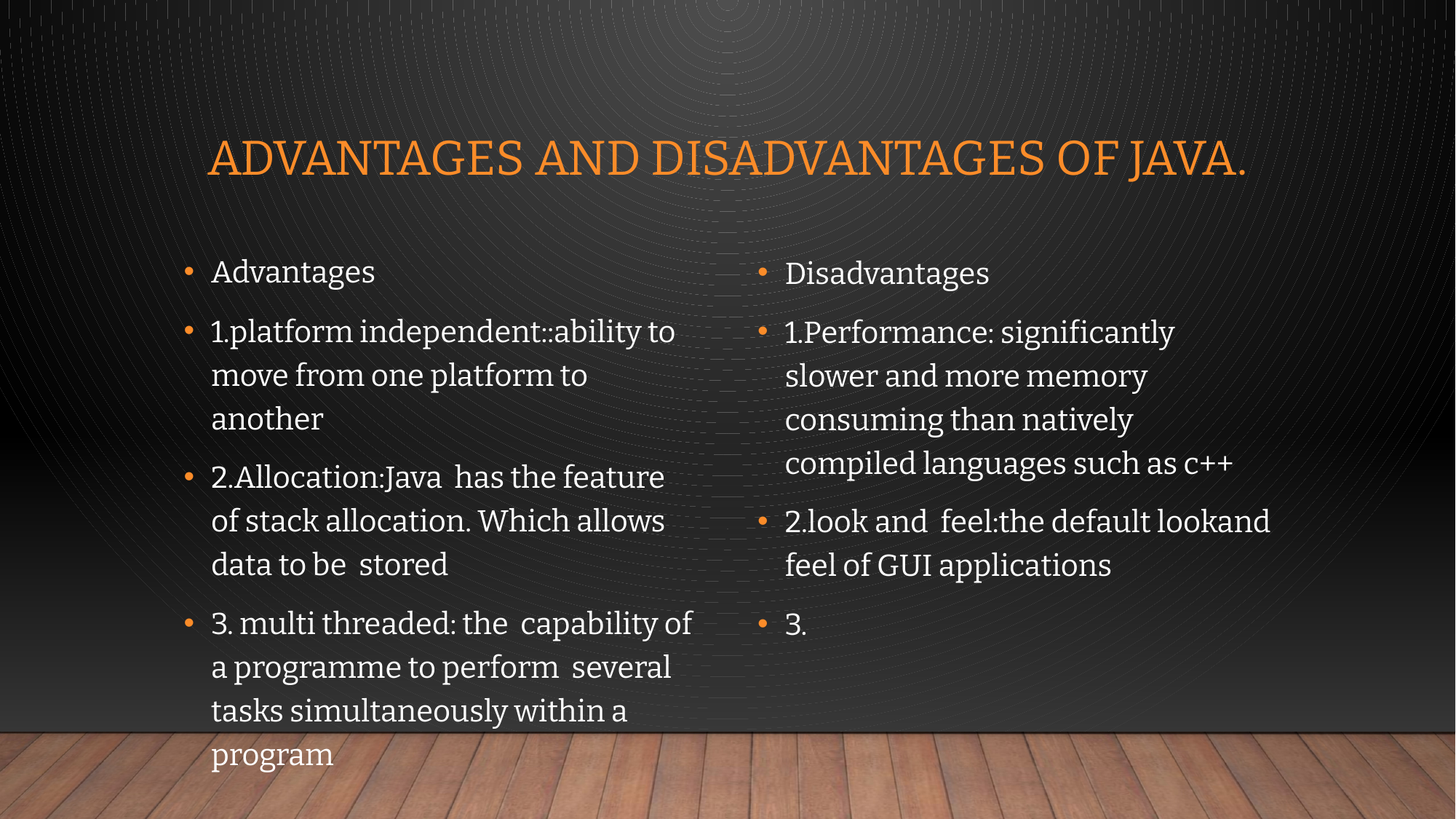

# advantages and disadvantages of java.
Advantages
1.platform independent::ability to move from one platform to another
2.Allocation:Java  has the feature of stack allocation. Which allows data to be  stored
3. multi threaded: the  capability of a programme to perform  several tasks simultaneously within a program
Disadvantages
1.Performance: significantly slower and more memory consuming than natively compiled languages such as c++
2.look and  feel:the default lookand feel of GUI applications
3.